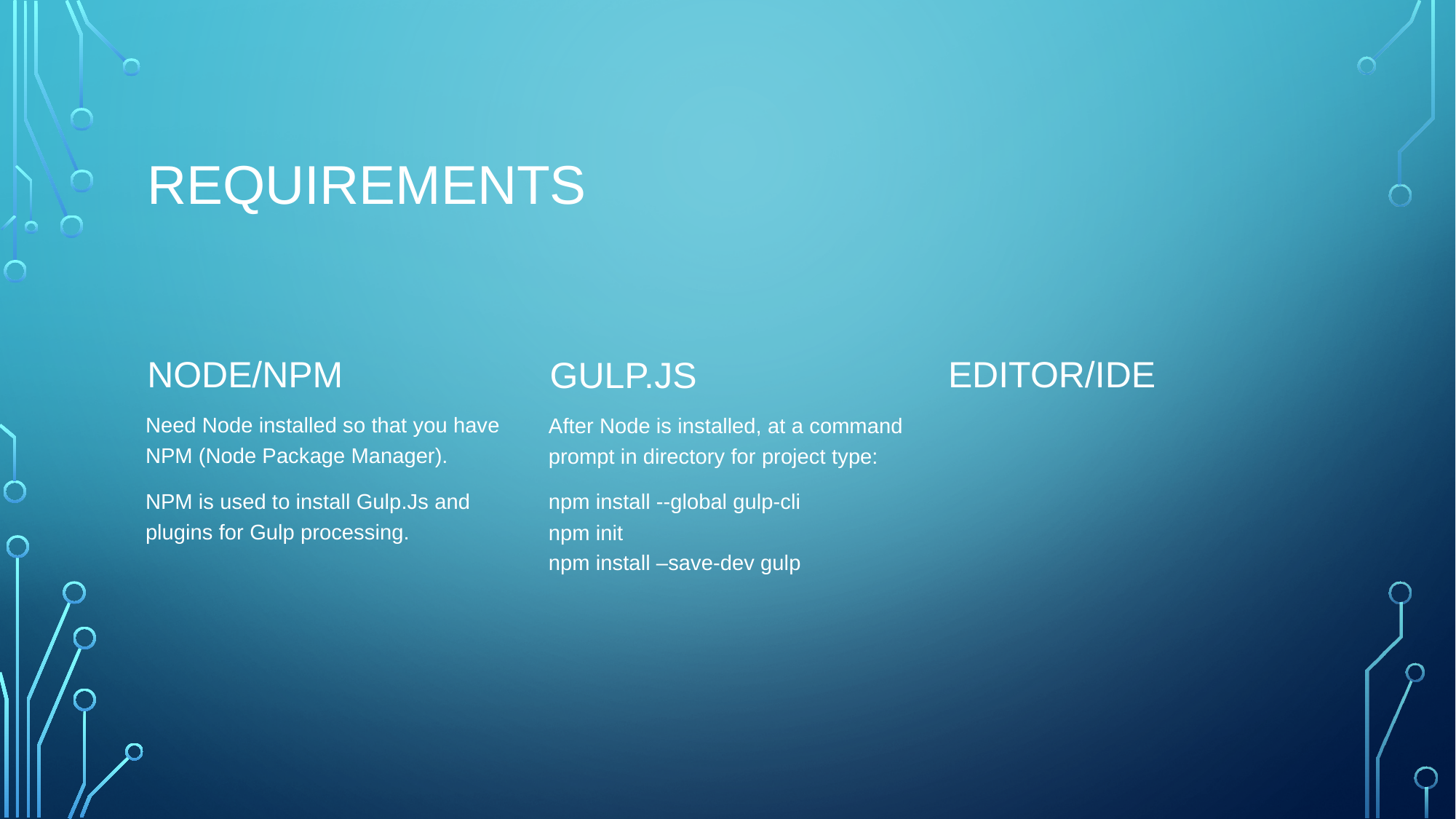

# Requirements
Node/NPM
Editor/IDE
Gulp.js
Need Node installed so that you have NPM (Node Package Manager).
NPM is used to install Gulp.Js and plugins for Gulp processing.

After Node is installed, at a command prompt in directory for project type:
npm install --global gulp-cli
npm init
npm install –save-dev gulp